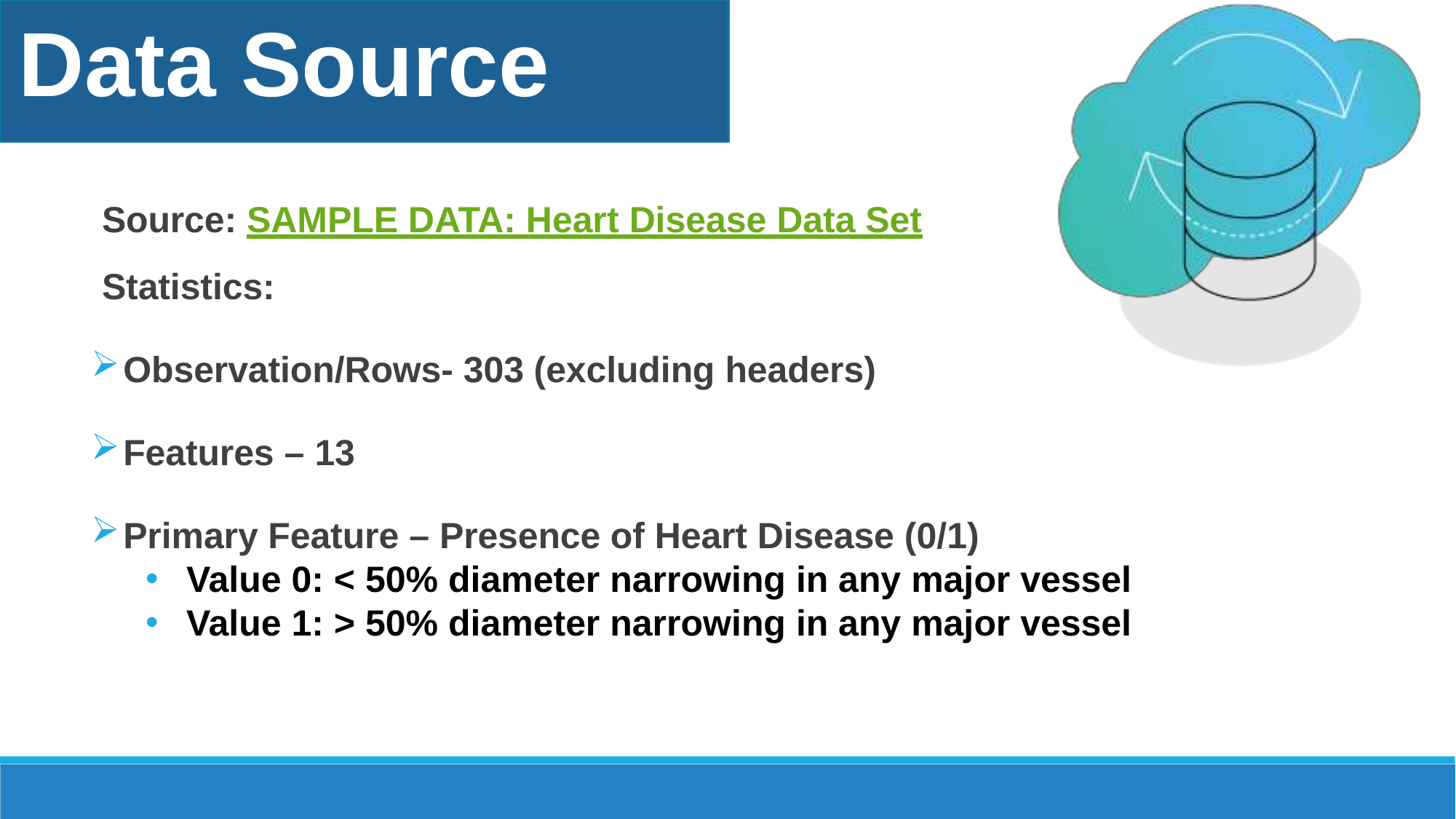

# Data Source

Source: SAMPLE DATA: Heart Disease Data Set
Statistics:
Observation/Rows- 303 (excluding headers)
Features – 13
Primary Feature – Presence of Heart Disease (0/1)
Value 0: < 50% diameter narrowing in any major vessel
Value 1: > 50% diameter narrowing in any major vessel